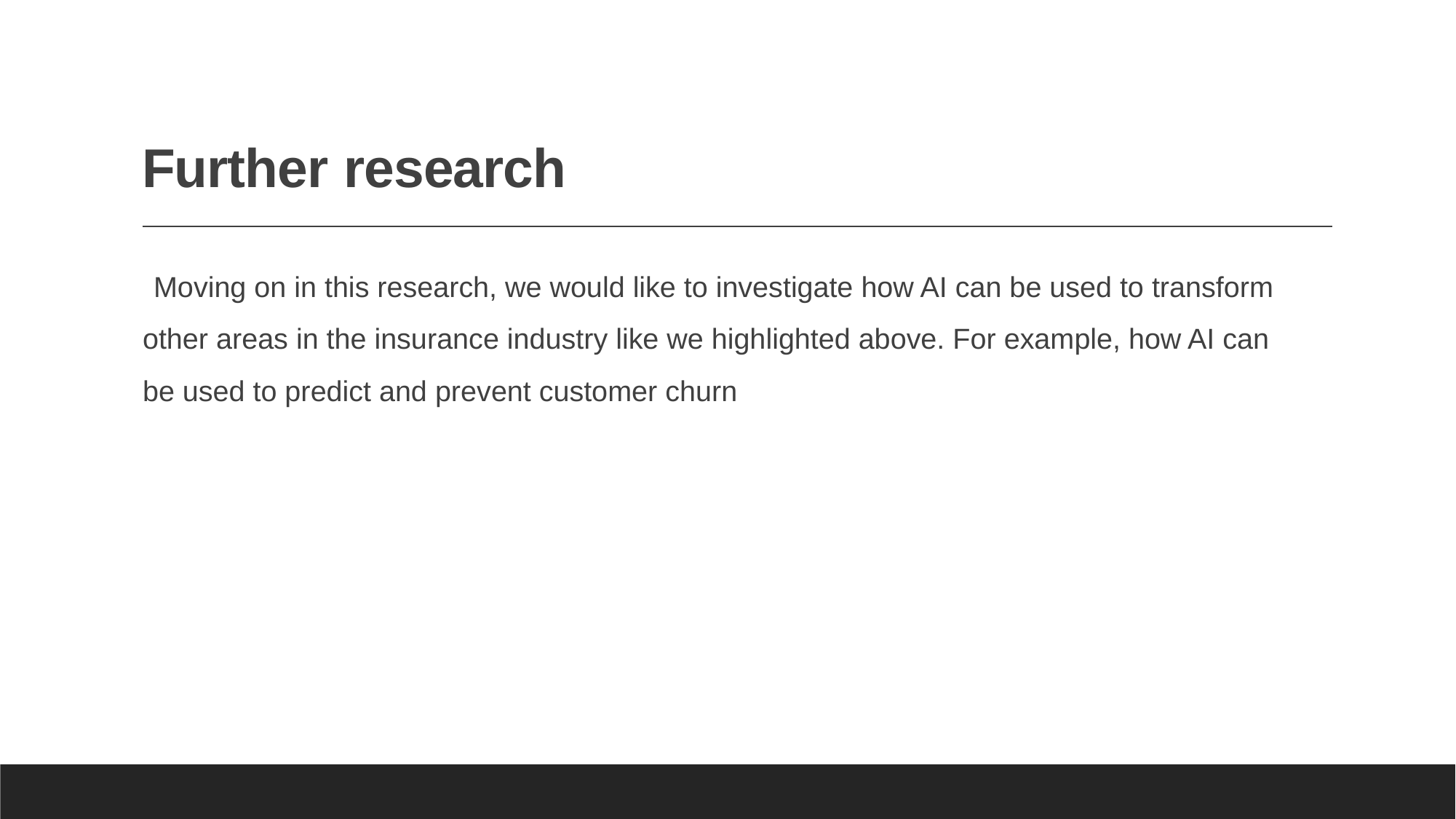

# Further research
Moving on in this research, we would like to investigate how AI can be used to transform other areas in the insurance industry like we highlighted above. For example, how AI can be used to predict and prevent customer churn